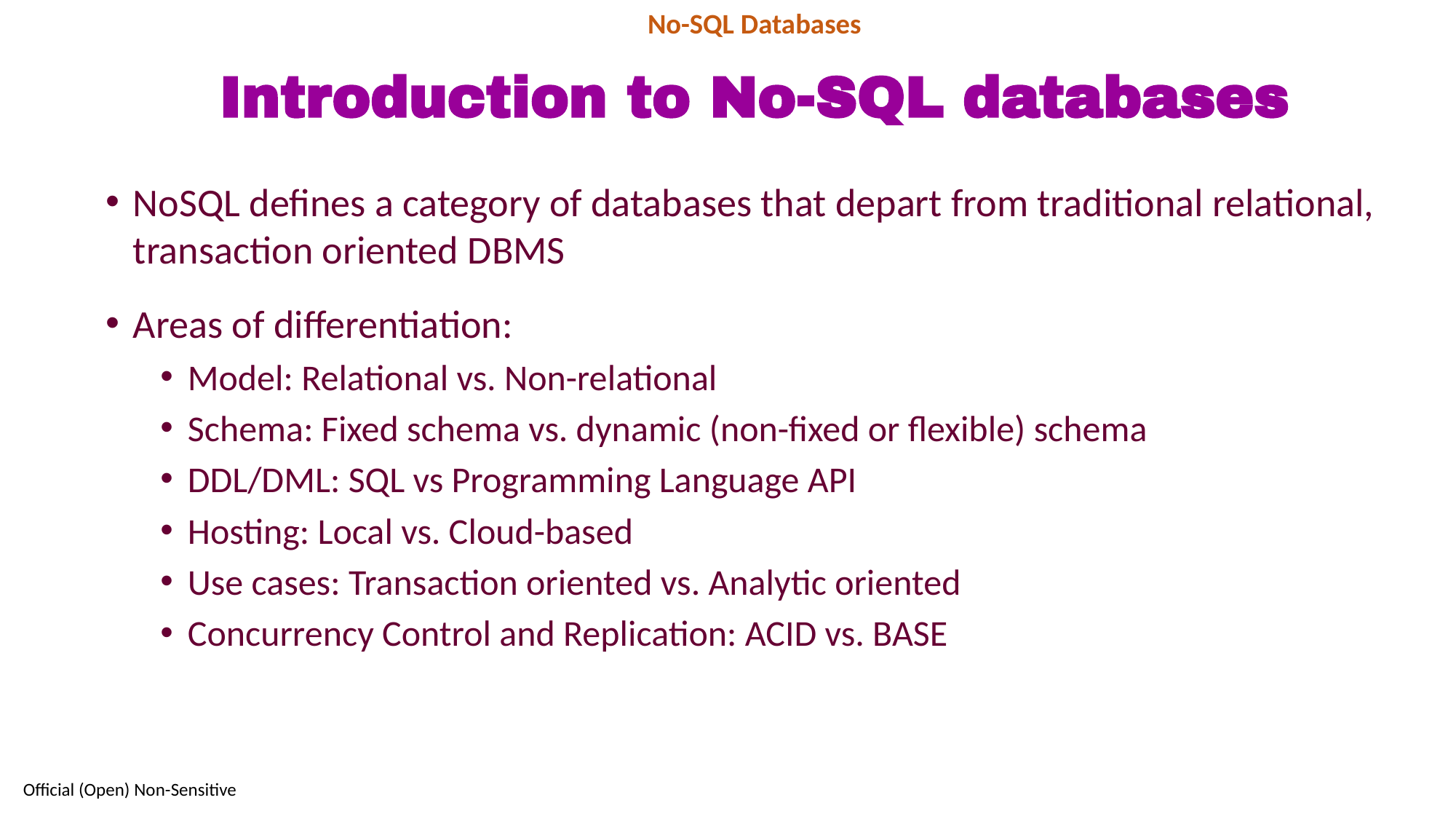

No-SQL Databases
# Introduction to No-SQL databases
NoSQL defines a category of databases that depart from traditional relational, transaction oriented DBMS
Areas of differentiation:
Model: Relational vs. Non-relational
Schema: Fixed schema vs. dynamic (non-fixed or flexible) schema
DDL/DML: SQL vs Programming Language API
Hosting: Local vs. Cloud-based
Use cases: Transaction oriented vs. Analytic oriented
Concurrency Control and Replication: ACID vs. BASE
58
Official (Open) Non-Sensitive